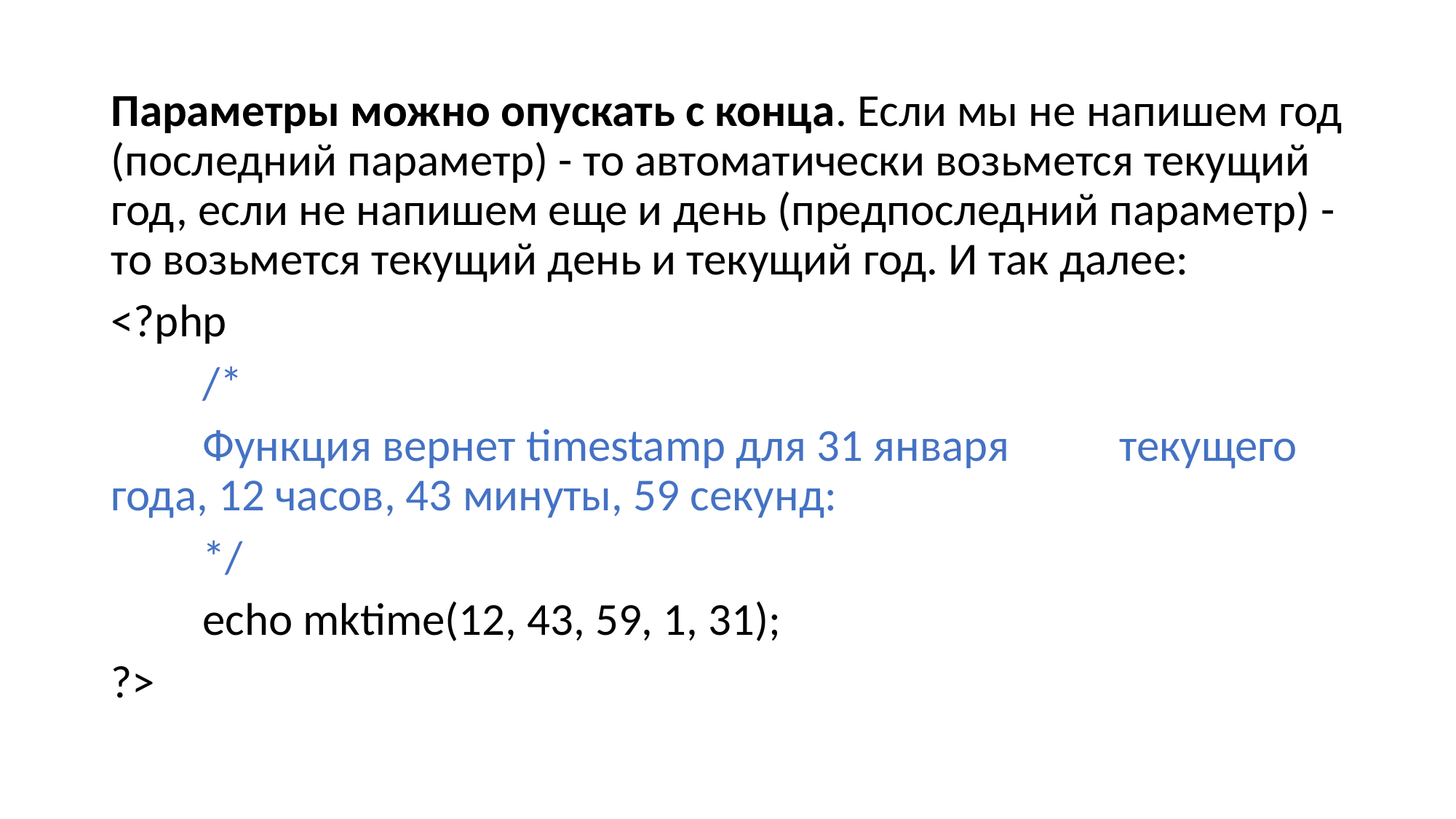

#
Параметры можно опускать с конца. Если мы не напишем год (последний параметр) - то автоматически возьмется текущий год, если не напишем еще и день (предпоследний параметр) - то возьмется текущий день и текущий год. И так далее:
<?php
	/*
	Функция вернет timestamp для 31 января 			текущего года, 12 часов, 43 минуты, 59 секунд:
	*/
	echo mktime(12, 43, 59, 1, 31);
?>